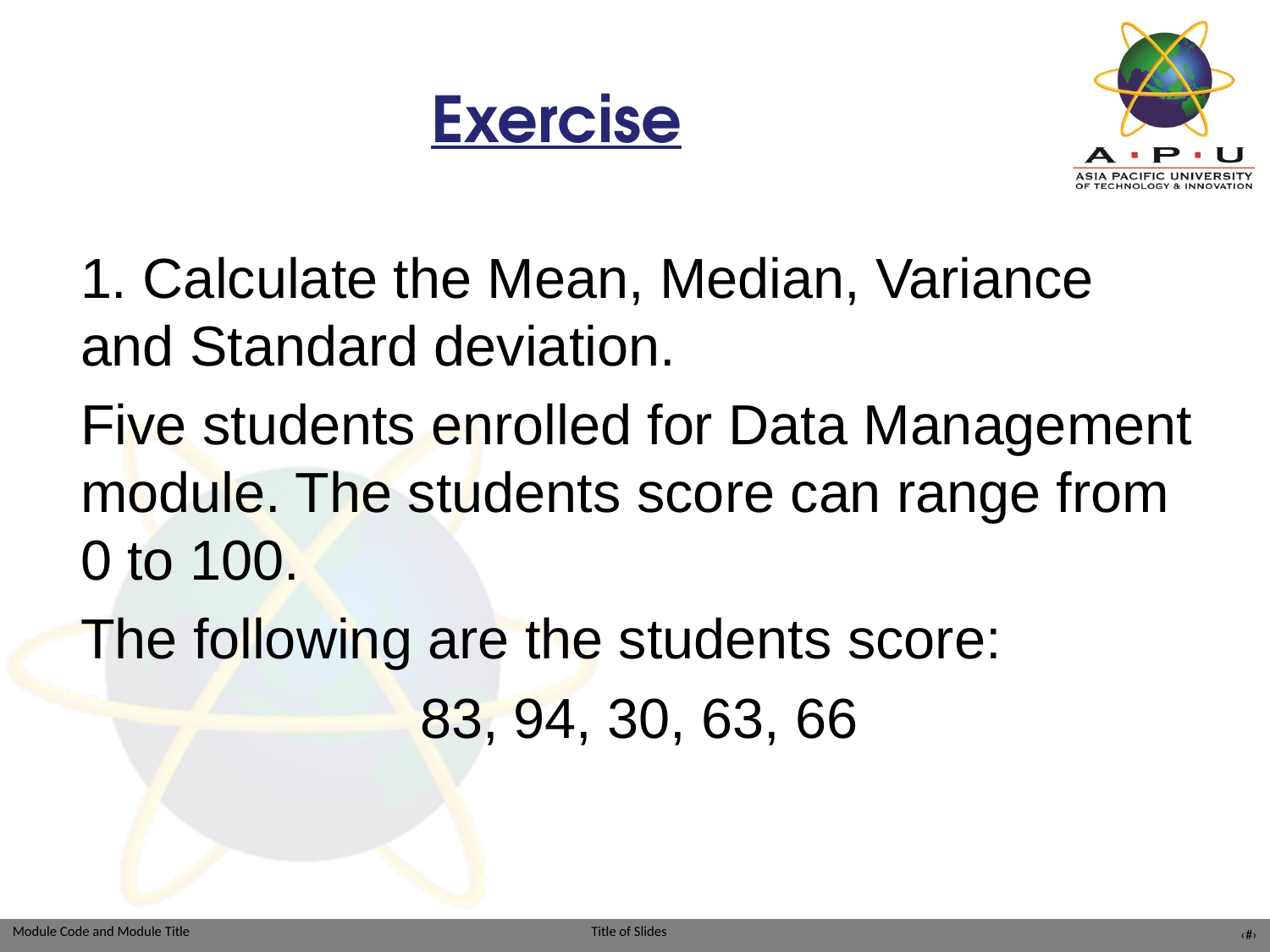

# Exercise
1. Calculate the Mean, Median, Variance and Standard deviation.
Five students enrolled for Data Management module. The students score can range from 0 to 100.
The following are the students score:
83, 94, 30, 63, 66
‹#›